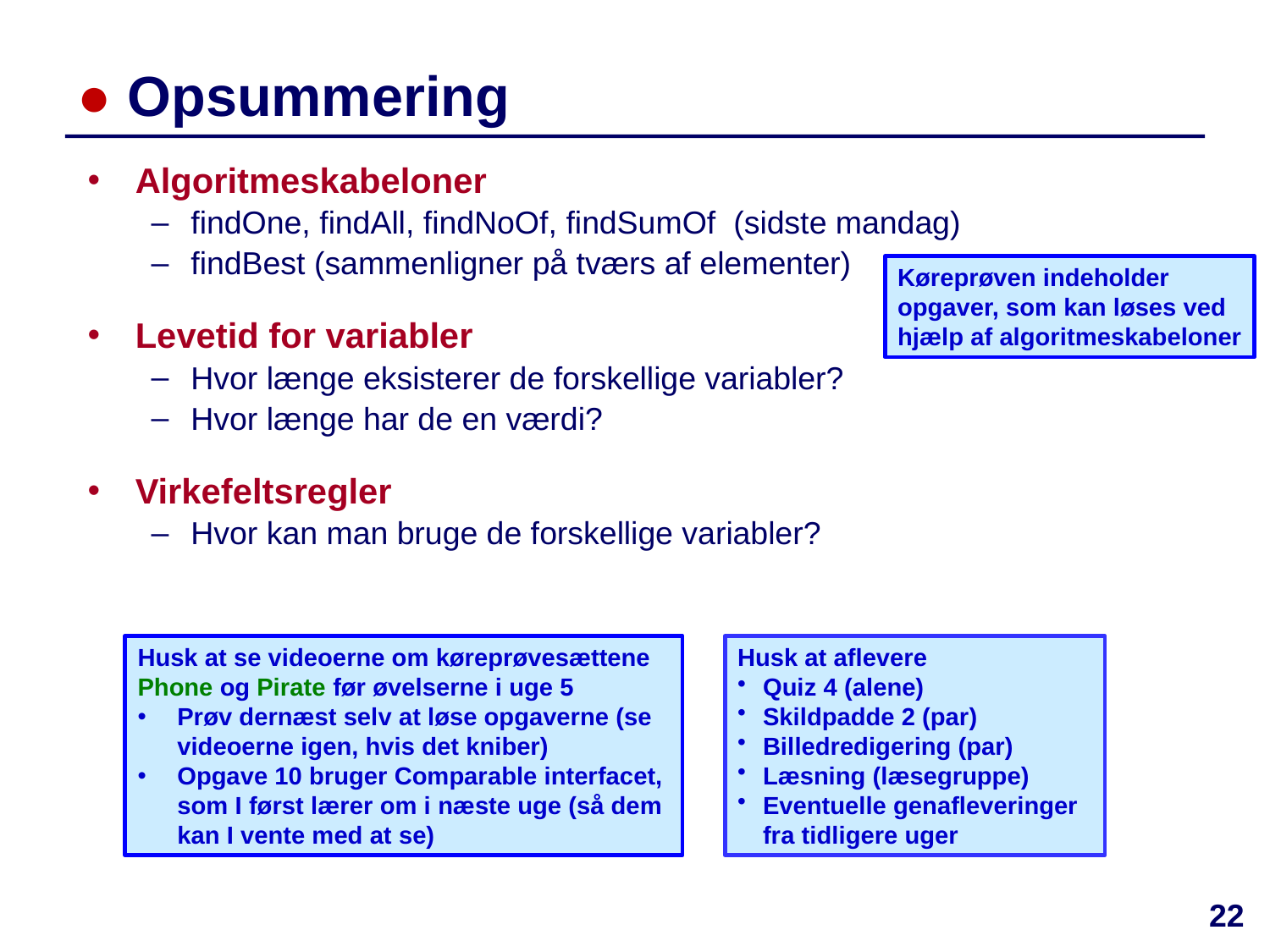

● Opsummering
Algoritmeskabeloner
findOne, findAll, findNoOf, findSumOf  (sidste mandag)
findBest (sammenligner på tværs af elementer)
Levetid for variabler
Hvor længe eksisterer de forskellige variabler?
Hvor længe har de en værdi?
Virkefeltsregler
Hvor kan man bruge de forskellige variabler?

Køreprøven indeholder opgaver, som kan løses ved hjælp af algoritmeskabeloner
Husk at aflevere
Quiz 4 (alene)
Skildpadde 2 (par)
Billedredigering (par)
Læsning (læsegruppe)
Eventuelle genafleveringer fra tidligere uger
Husk at se videoerne om køreprøvesættene Phone og Pirate før øvelserne i uge 5
Prøv dernæst selv at løse opgaverne (se videoerne igen, hvis det kniber)
Opgave 10 bruger Comparable interfacet, som I først lærer om i næste uge (så dem kan I vente med at se)
22